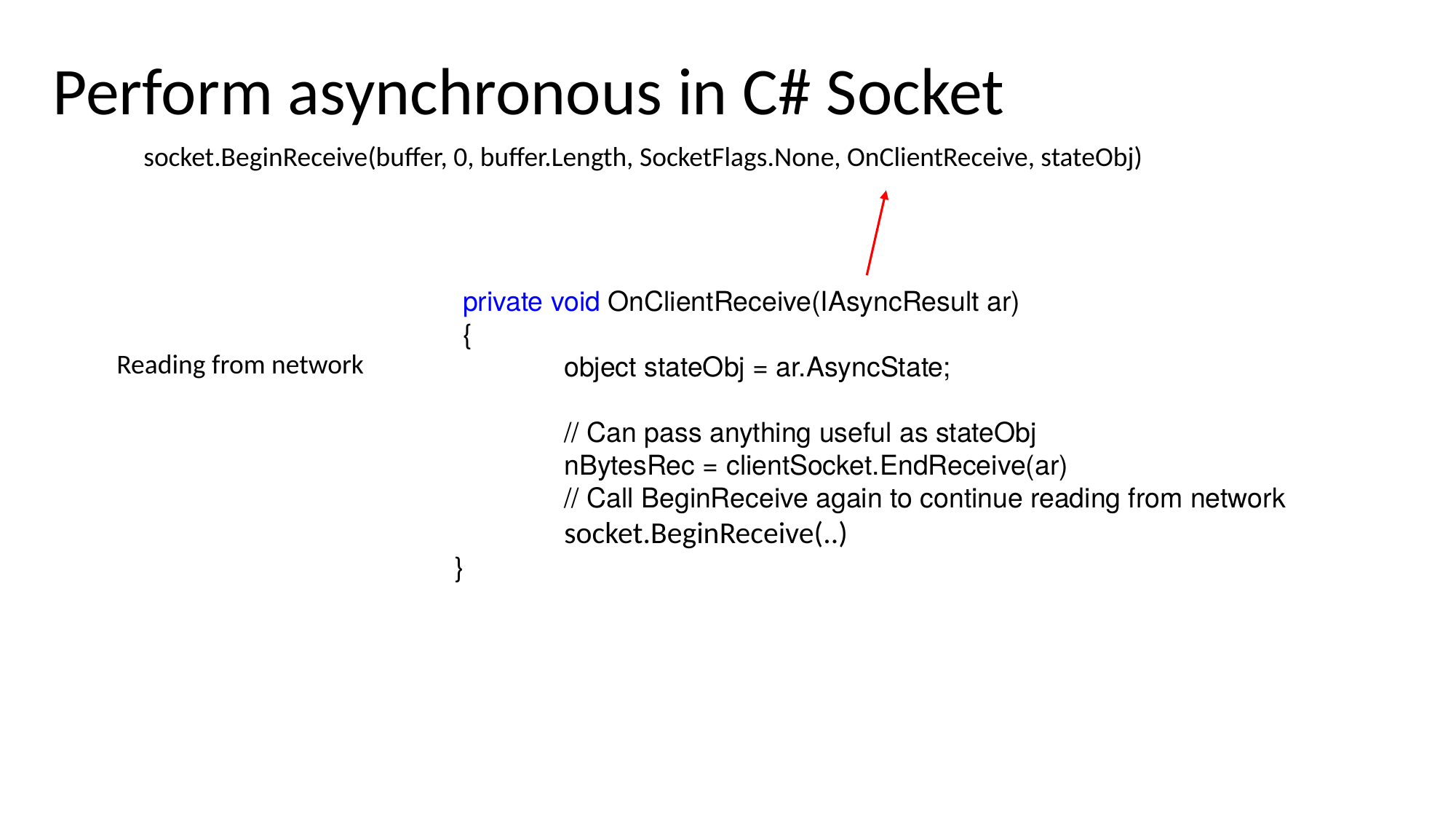

# Perform asynchronous in C# Socket
socket.BeginReceive(buffer, 0, buffer.Length, SocketFlags.None, OnClientReceive, stateObj)

 private void OnClientReceive(IAsyncResult ar)
 {
	object stateObj = ar.AsyncState;

	// Can pass anything useful as stateObj
	nBytesRec = clientSocket.EndReceive(ar)
	// Call BeginReceive again to continue reading from network
	socket.BeginReceive(..)
}
Reading from network